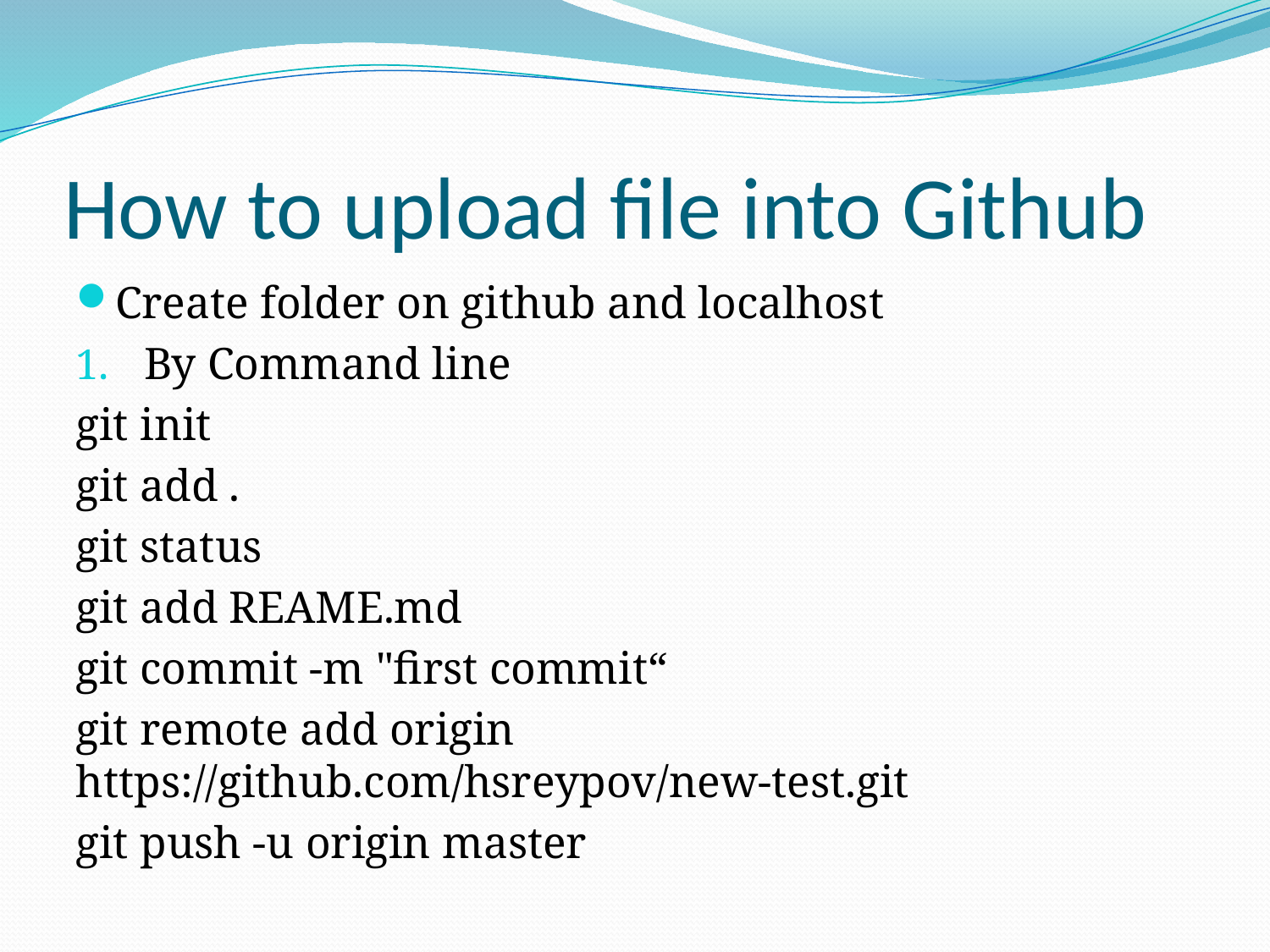

# How to upload file into Github
Create folder on github and localhost
By Command line
git init
git add .
git status
git add REAME.md
git commit -m "first commit“
git remote add origin https://github.com/hsreypov/new-test.git
git push -u origin master